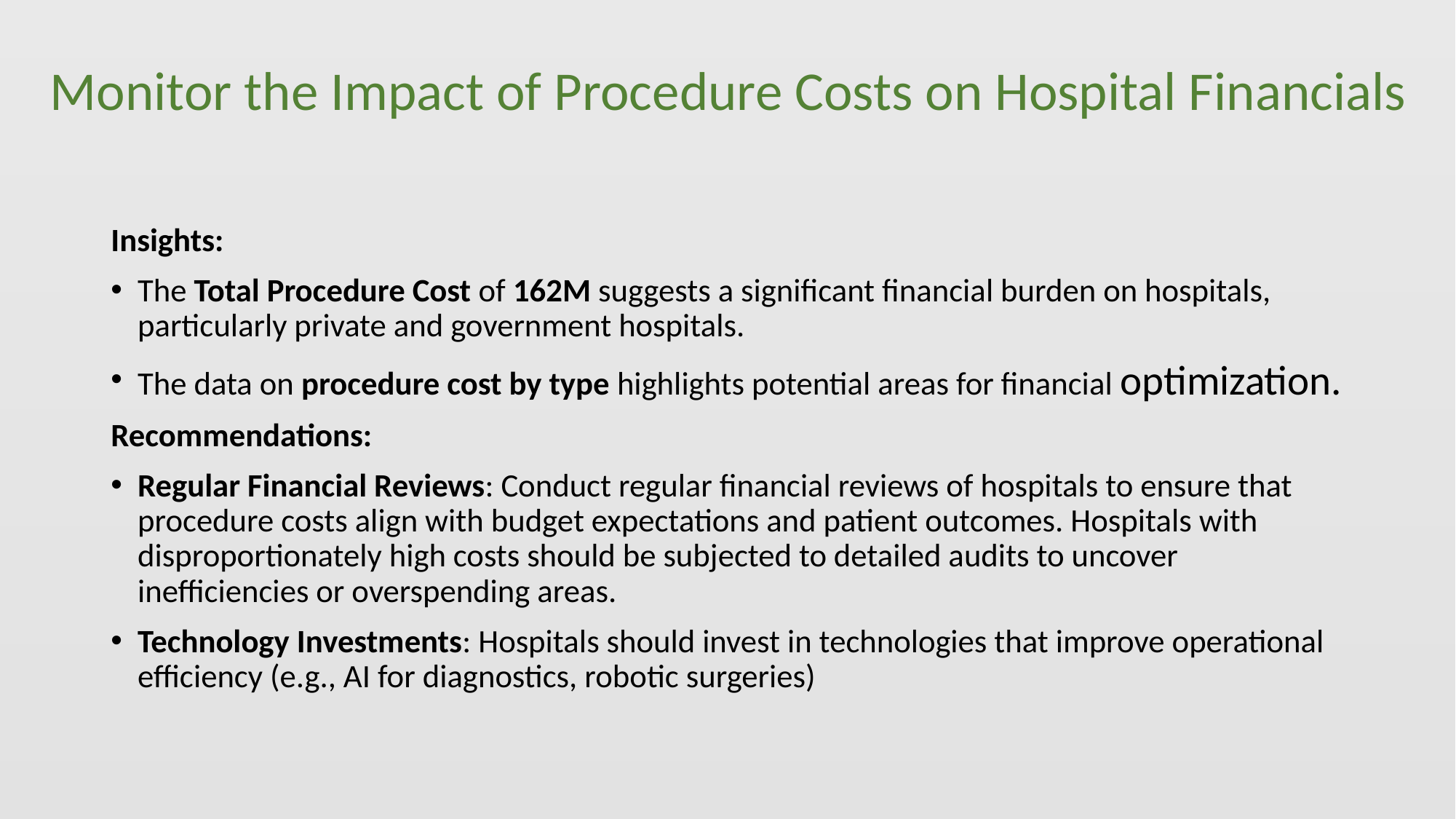

# Monitor the Impact of Procedure Costs on Hospital Financials
Insights:
The Total Procedure Cost of 162M suggests a significant financial burden on hospitals, particularly private and government hospitals.
The data on procedure cost by type highlights potential areas for financial optimization.
Recommendations:
Regular Financial Reviews: Conduct regular financial reviews of hospitals to ensure that procedure costs align with budget expectations and patient outcomes. Hospitals with disproportionately high costs should be subjected to detailed audits to uncover inefficiencies or overspending areas.
Technology Investments: Hospitals should invest in technologies that improve operational efficiency (e.g., AI for diagnostics, robotic surgeries)